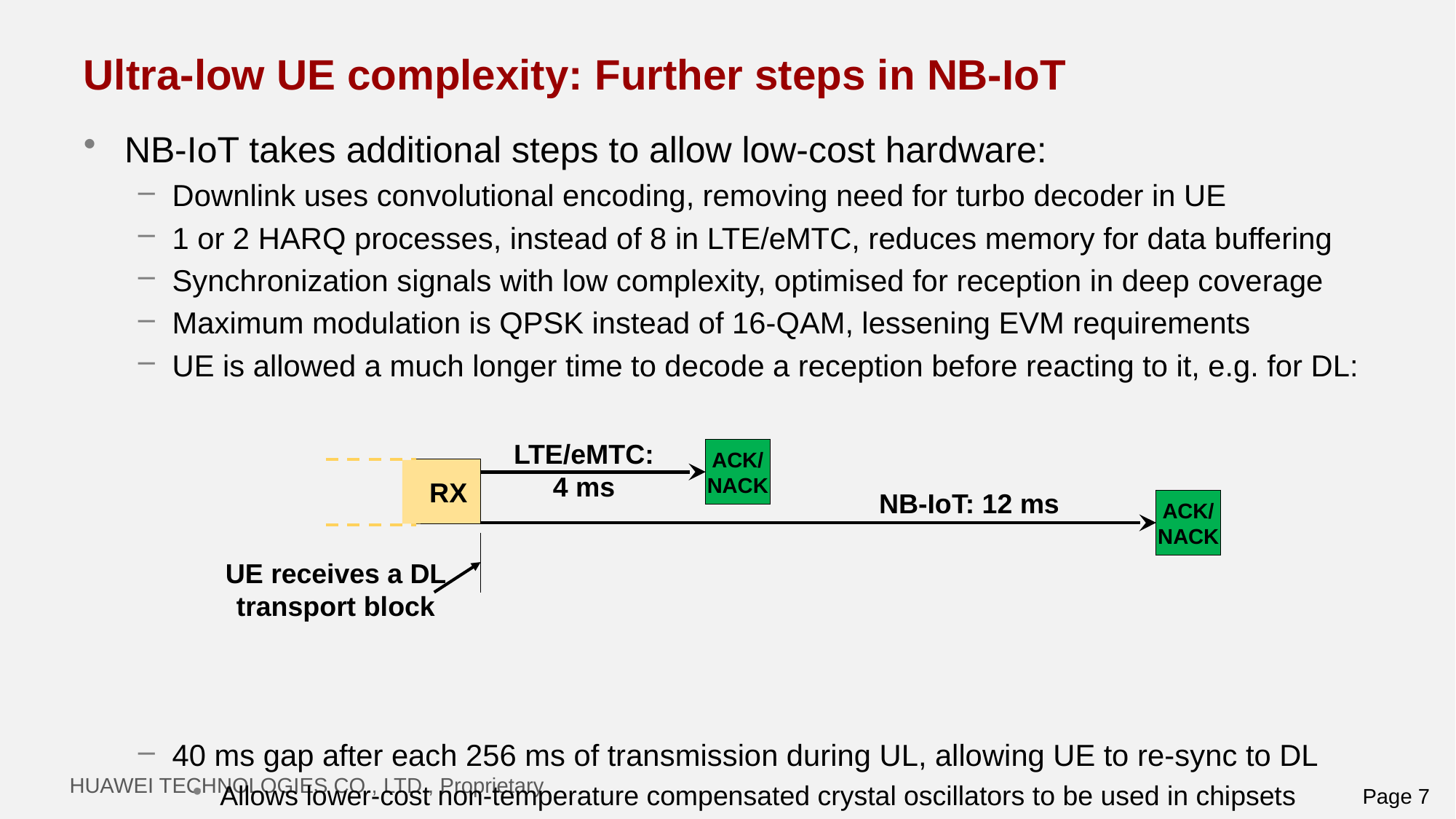

# Ultra-low UE complexity: Further steps in NB-IoT
NB-IoT takes additional steps to allow low-cost hardware:
Downlink uses convolutional encoding, removing need for turbo decoder in UE
1 or 2 HARQ processes, instead of 8 in LTE/eMTC, reduces memory for data buffering
Synchronization signals with low complexity, optimised for reception in deep coverage
Maximum modulation is QPSK instead of 16-QAM, lessening EVM requirements
UE is allowed a much longer time to decode a reception before reacting to it, e.g. for DL:

40 ms gap after each 256 ms of transmission during UL, allowing UE to re-sync to DL
Allows lower-cost non-temperature compensated crystal oscillators to be used in chipsets
Mandatory in NB-IoT UEs, optional for eMTC
LTE/eMTC: 4 ms
ACK/NACK
RX

NB-IoT: 12 ms
ACK/NACK
UE receives a DL transport block